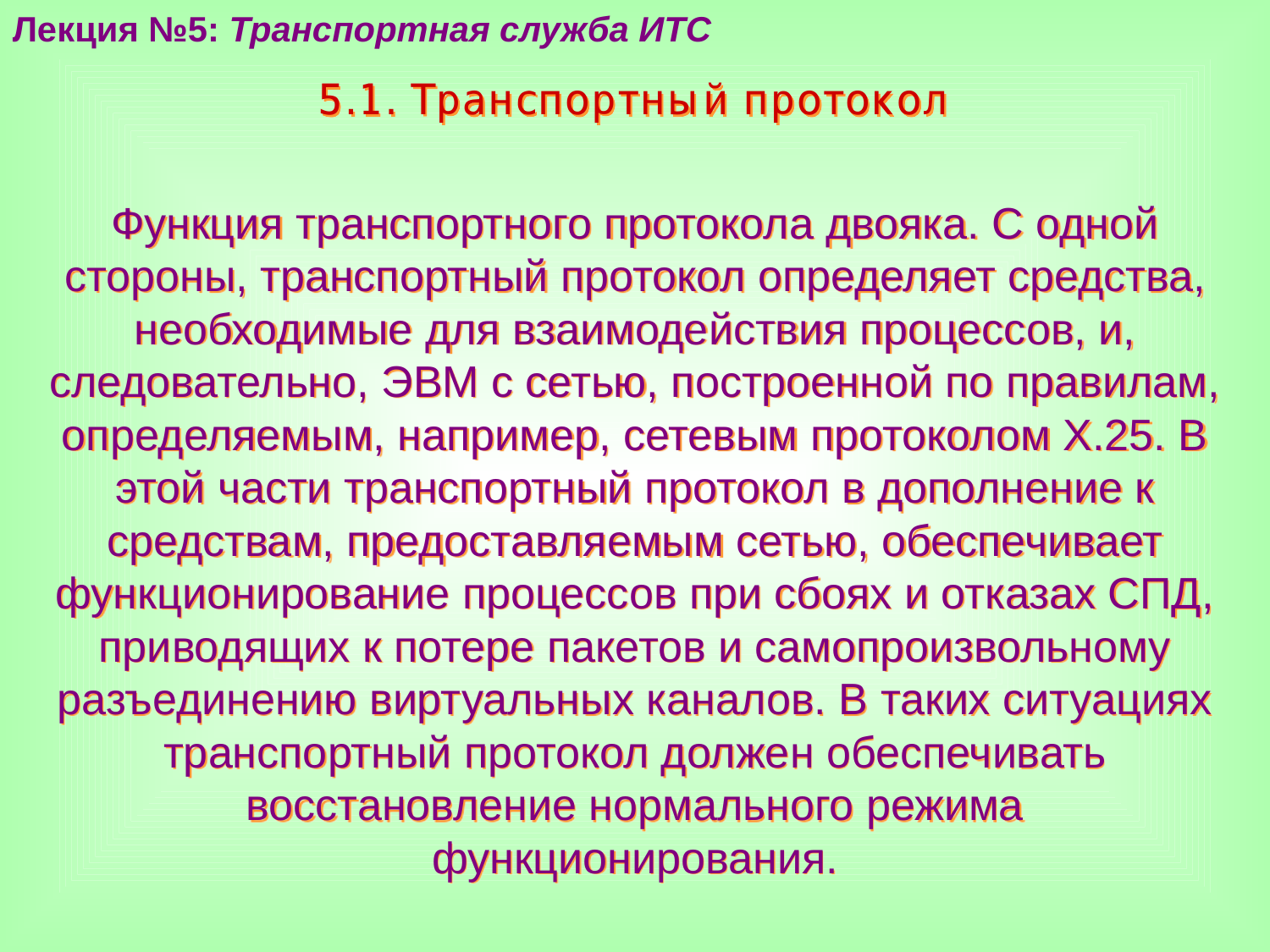

Лекция №5: Транспортная служба ИТС
5.1. Транспортный протокол
Функция транспортного протокола двояка. С одной стороны, транспортный протокол определяет средства, необходимые для взаимодействия процессов, и, следовательно, ЭВМ с сетью, построенной по правилам, определяемым, например, сетевым протоколом Х.25. В этой части транспортный протокол в дополнение к средствам, предоставляемым сетью, обеспечивает функционирование процессов при сбоях и отказах СПД, приводящих к потере пакетов и самопроизвольному разъединению виртуальных каналов. В таких ситуациях транспортный протокол должен обеспечивать восстановление нормального режима функционирования.